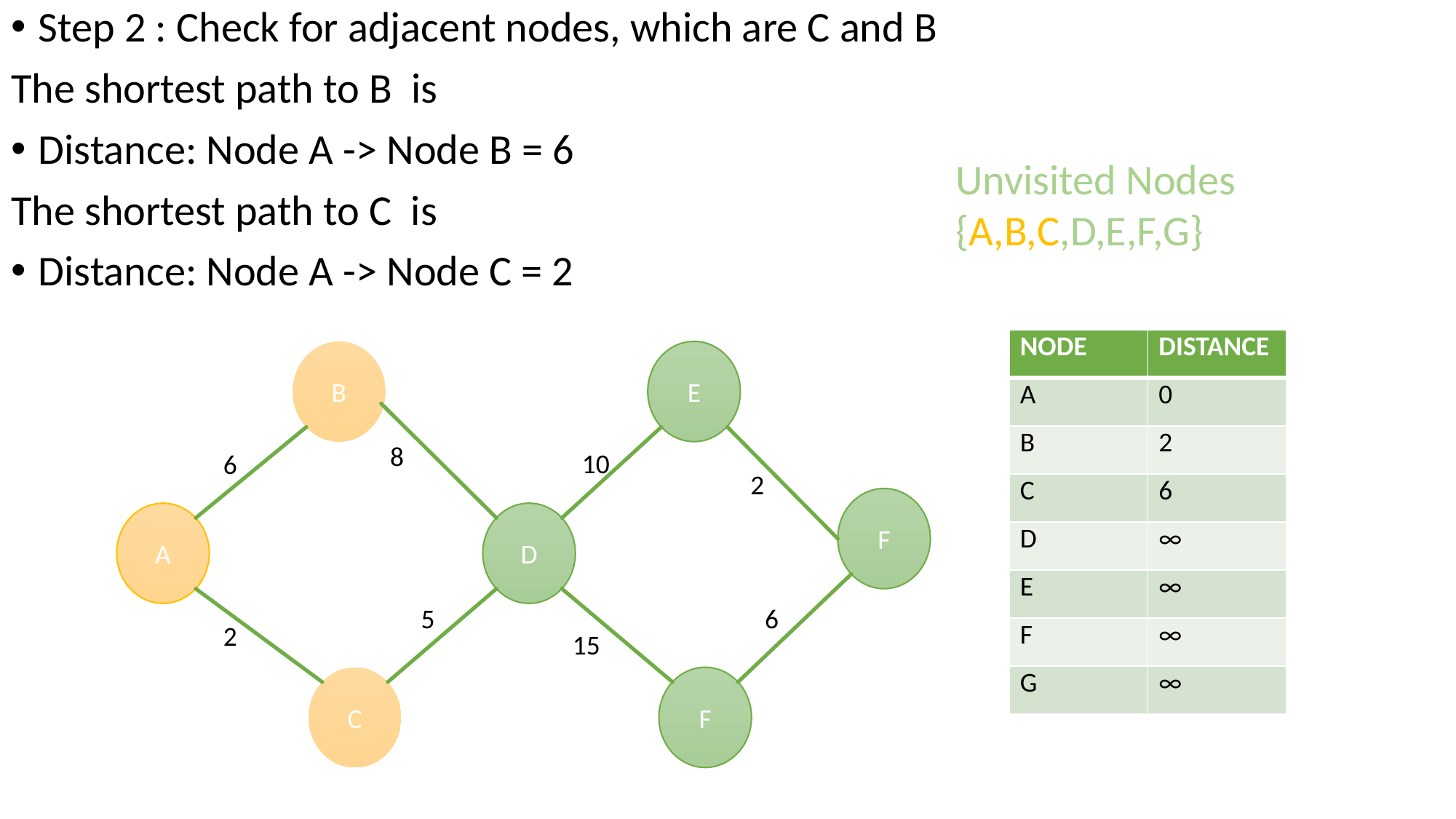

# Step 2 : Check for adjacent nodes, which are C and B
The shortest path to B  is
Distance: Node A -> Node B = 6
The shortest path to C  is
Distance: Node A -> Node C = 2

Unvisited Nodes
{A,B,C,D,E,F,G}
| NODE | DISTANCE |
| --- | --- |
| A | 0 |
| B | 2 |
| C | 6 |
| D | ∞ |
| E | ∞ |
| F | ∞ |
| G | ∞ |
B
E
F
A
D
C
F
10
6
2
5
6
2
15
8